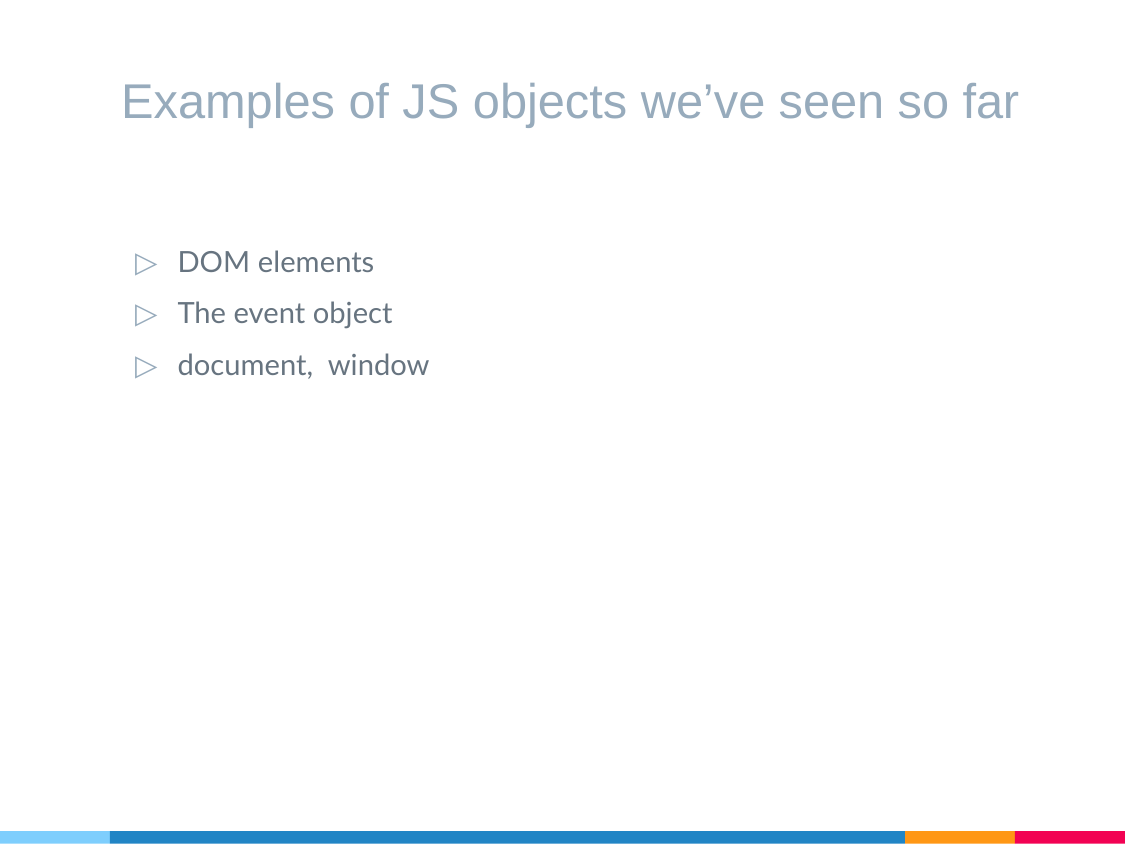

# Examples of JS objects we’ve seen so far
DOM elements
The event object
document,  window